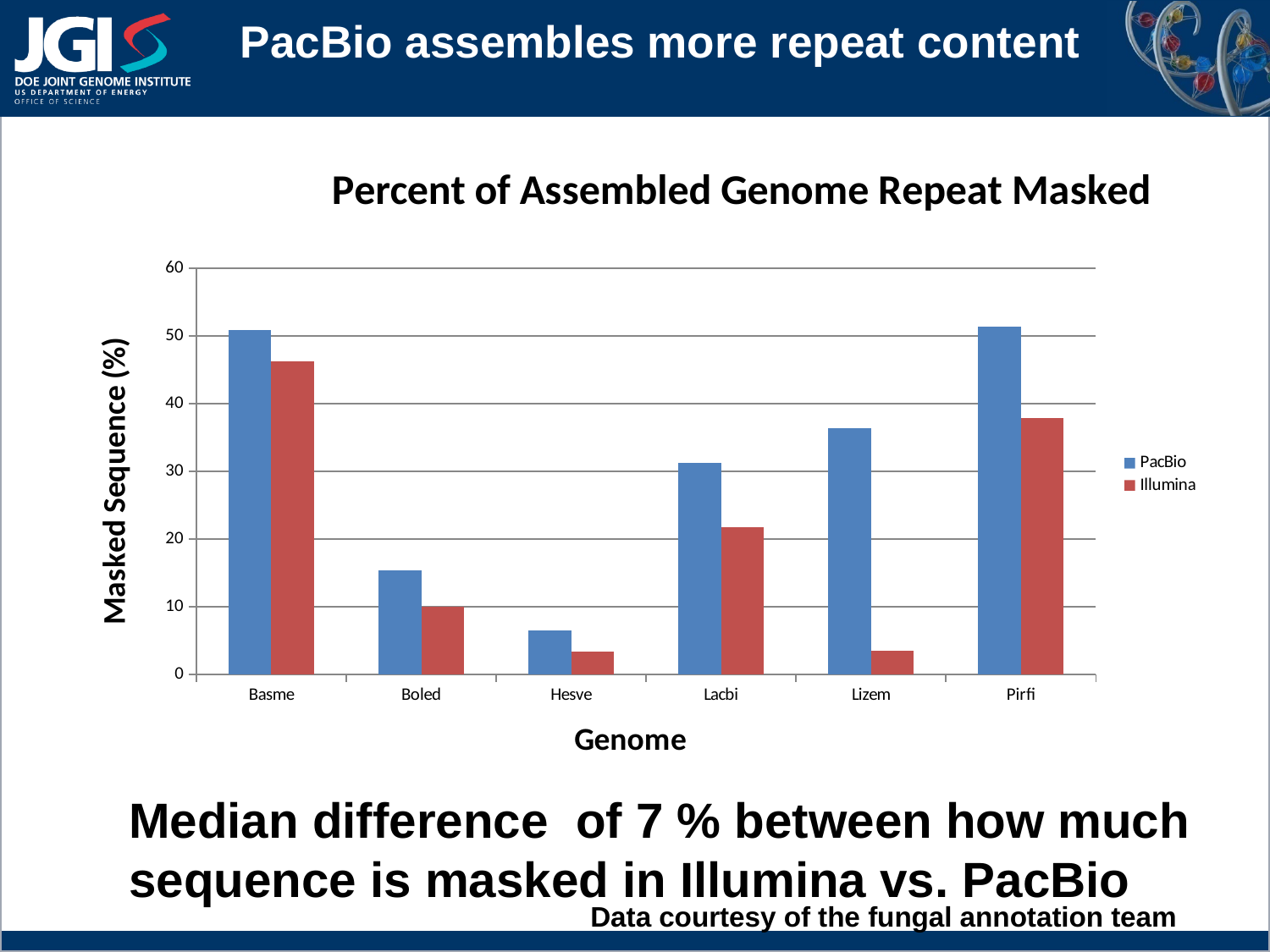

# PacBio assembles more repeat content

### Chart: Percent of Assembled Genome Repeat Masked

| Category | PacBio  | Illumina |
|---|---|---|
| Basme | 50.83 | 46.21 |
| Boled | 15.34 | 10.0 |
| Hesve | 6.46 | 3.35 |
| Lacbi | 31.29 | 21.68 |
| Lizem | 36.39 | 3.49 |
| Pirfi | 51.39 | 37.85 |
Median difference  of 7 % between how much sequence is masked in Illumina vs. PacBio
Data courtesy of the fungal annotation team